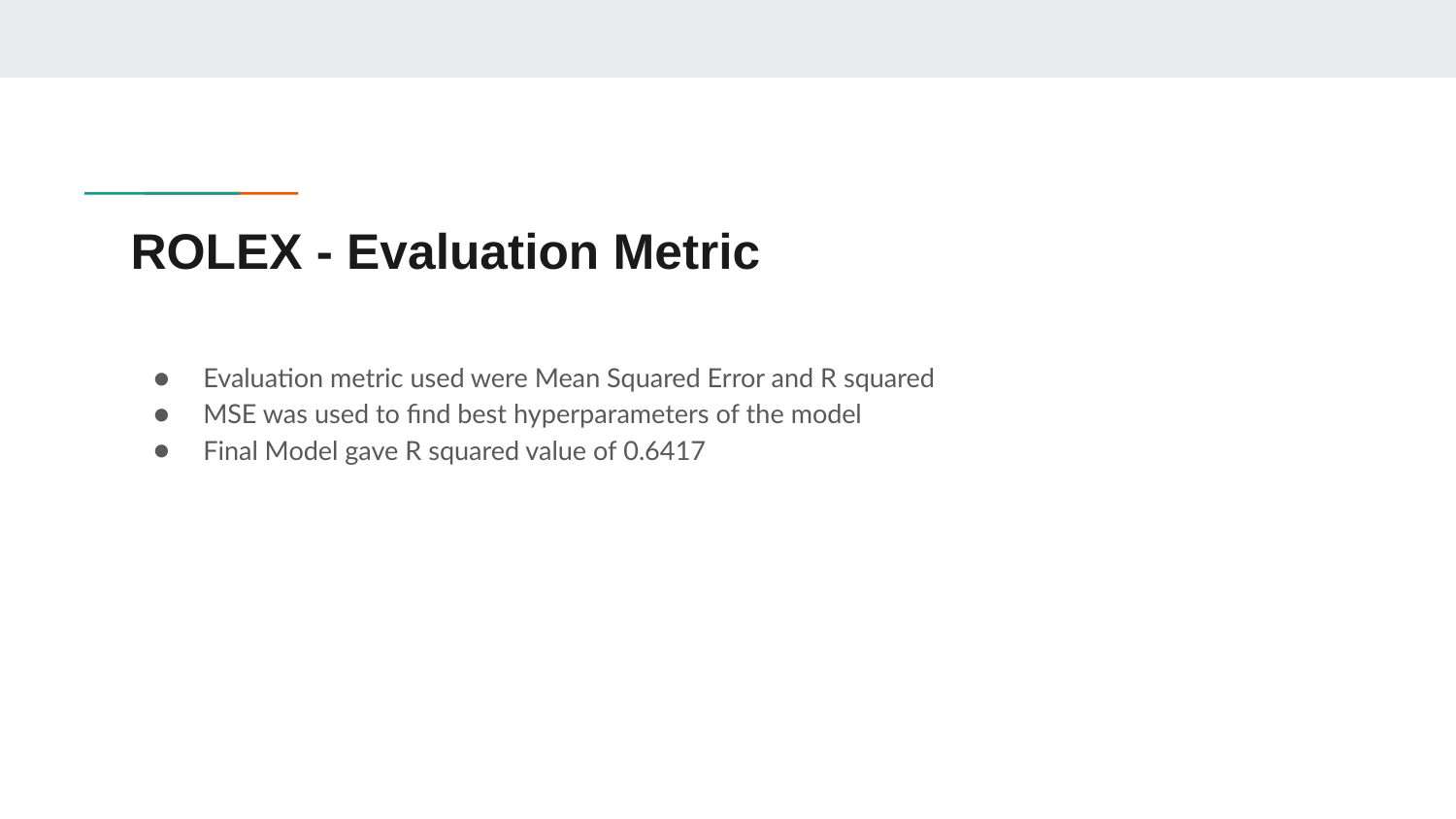

# ROLEX - Evaluation Metric
Evaluation metric used were Mean Squared Error and R squared
MSE was used to find best hyperparameters of the model
Final Model gave R squared value of 0.6417